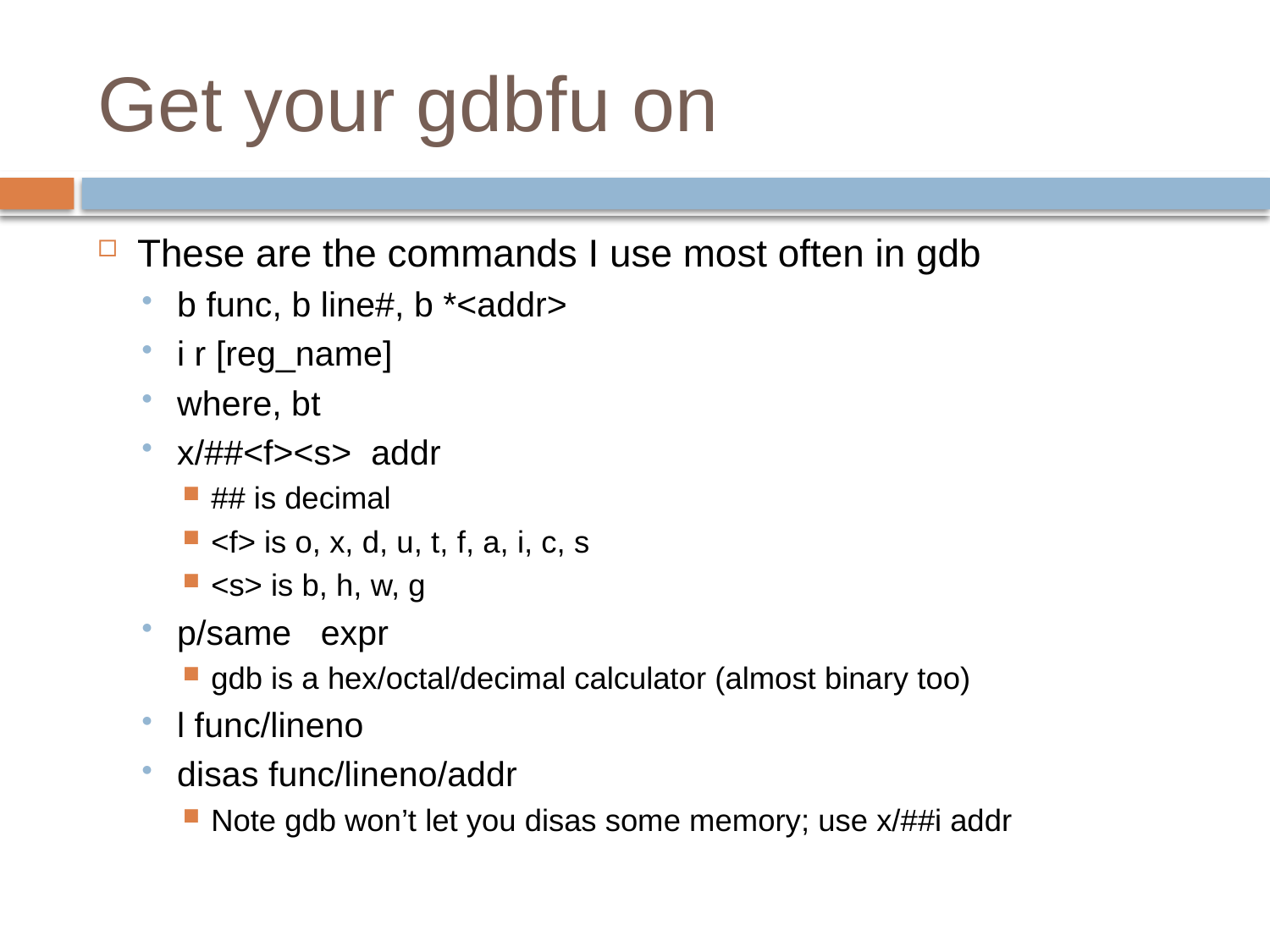

# Get your gdbfu on
These are the commands I use most often in gdb
b func, b line#, b *<addr>
i r [reg_name]
where, bt
x/##<f><s>  addr
## is decimal
<f> is o, x, d, u, t, f, a, i, c, s
<s> is b, h, w, g
p/same   expr
gdb is a hex/octal/decimal calculator (almost binary too)
l func/lineno
disas func/lineno/addr
Note gdb won’t let you disas some memory; use x/##i addr